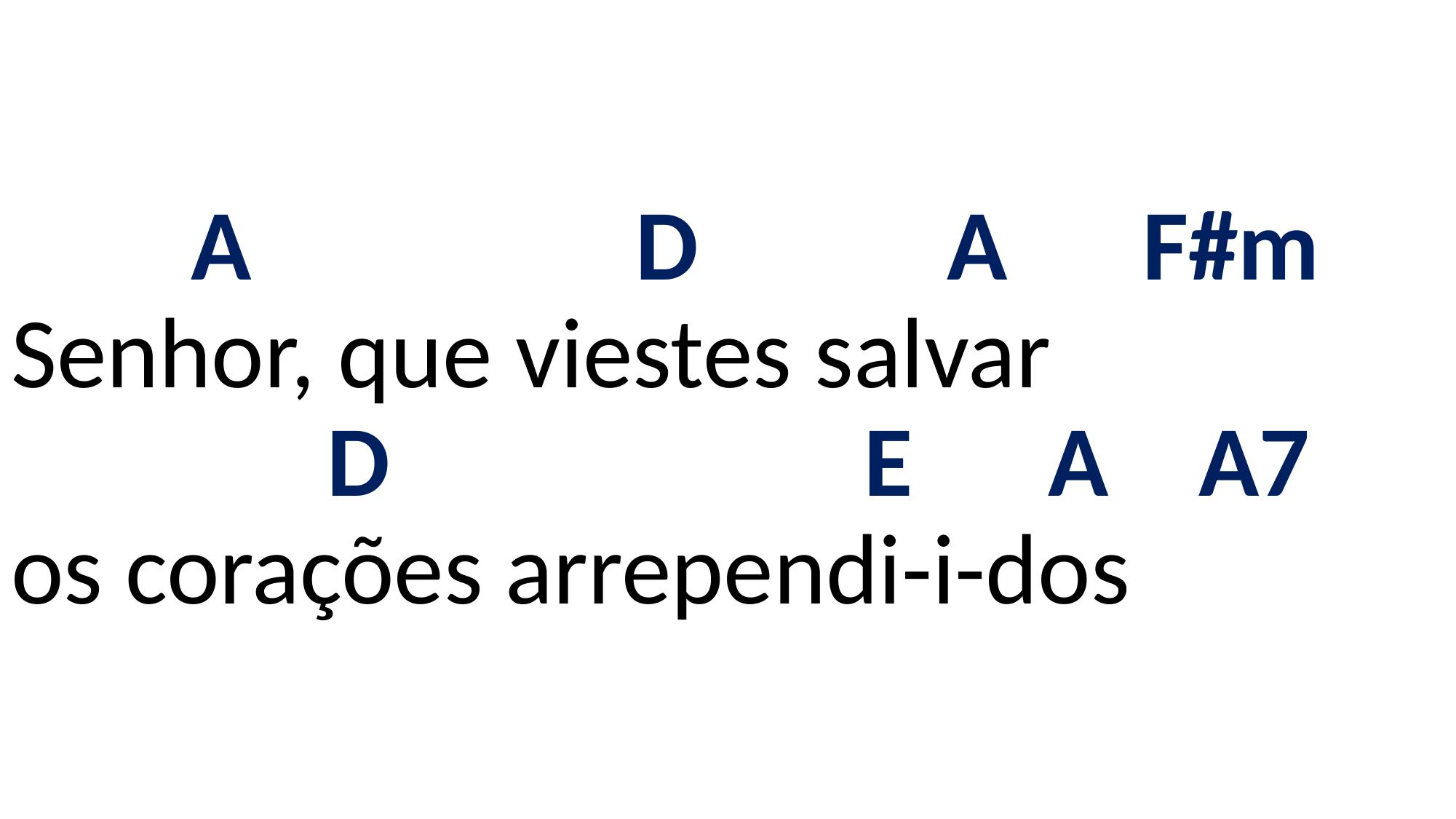

# A                 D           A      F#m Senhor, que viestes salvar D                     E      A    A7 os corações arrependi-i-dos